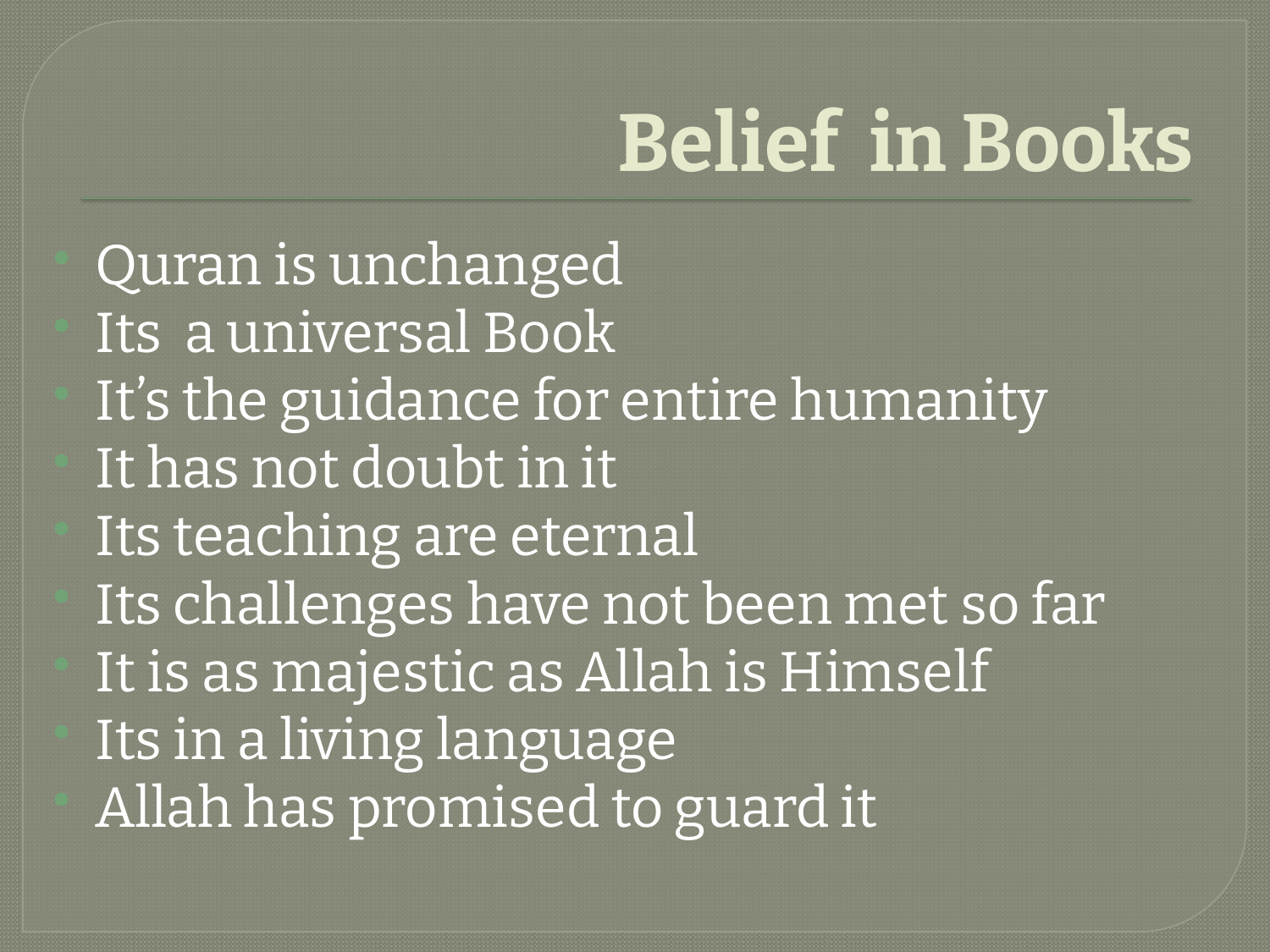

# Belief  in Books
Quran is unchanged
Its  a universal Book
It’s the guidance for entire humanity
It has not doubt in it
Its teaching are eternal
Its challenges have not been met so far
It is as majestic as Allah is Himself
Its in a living language
Allah has promised to guard it